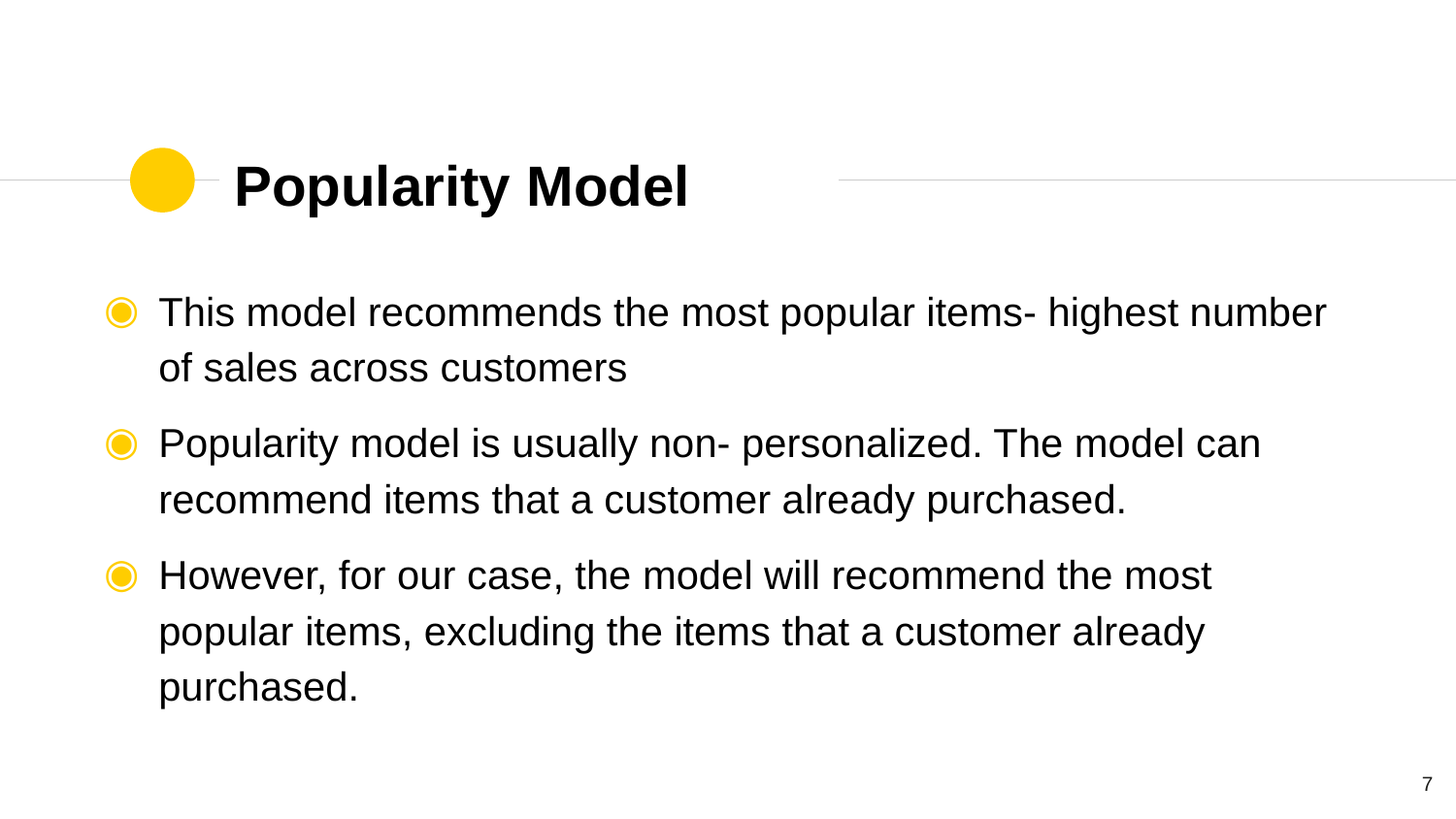

# Popularity Model
This model recommends the most popular items- highest number of sales across customers
Popularity model is usually non- personalized. The model can recommend items that a customer already purchased.
However, for our case, the model will recommend the most popular items, excluding the items that a customer already purchased.

7